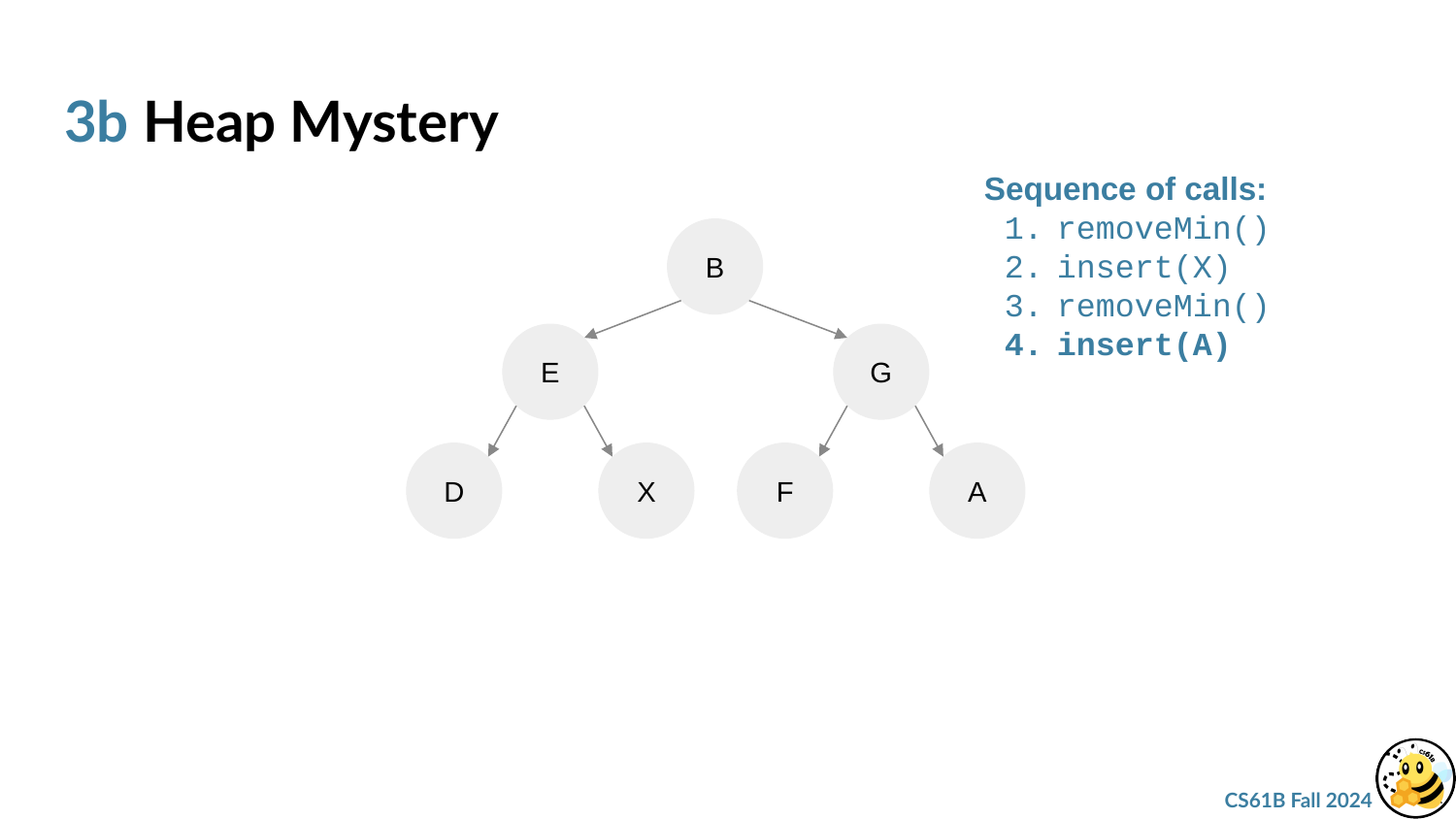

# 3b Heap Mystery

Sequence of calls:
removeMin()
insert(X)
removeMin()
insert(A)
B
E
G
D
X
F
A